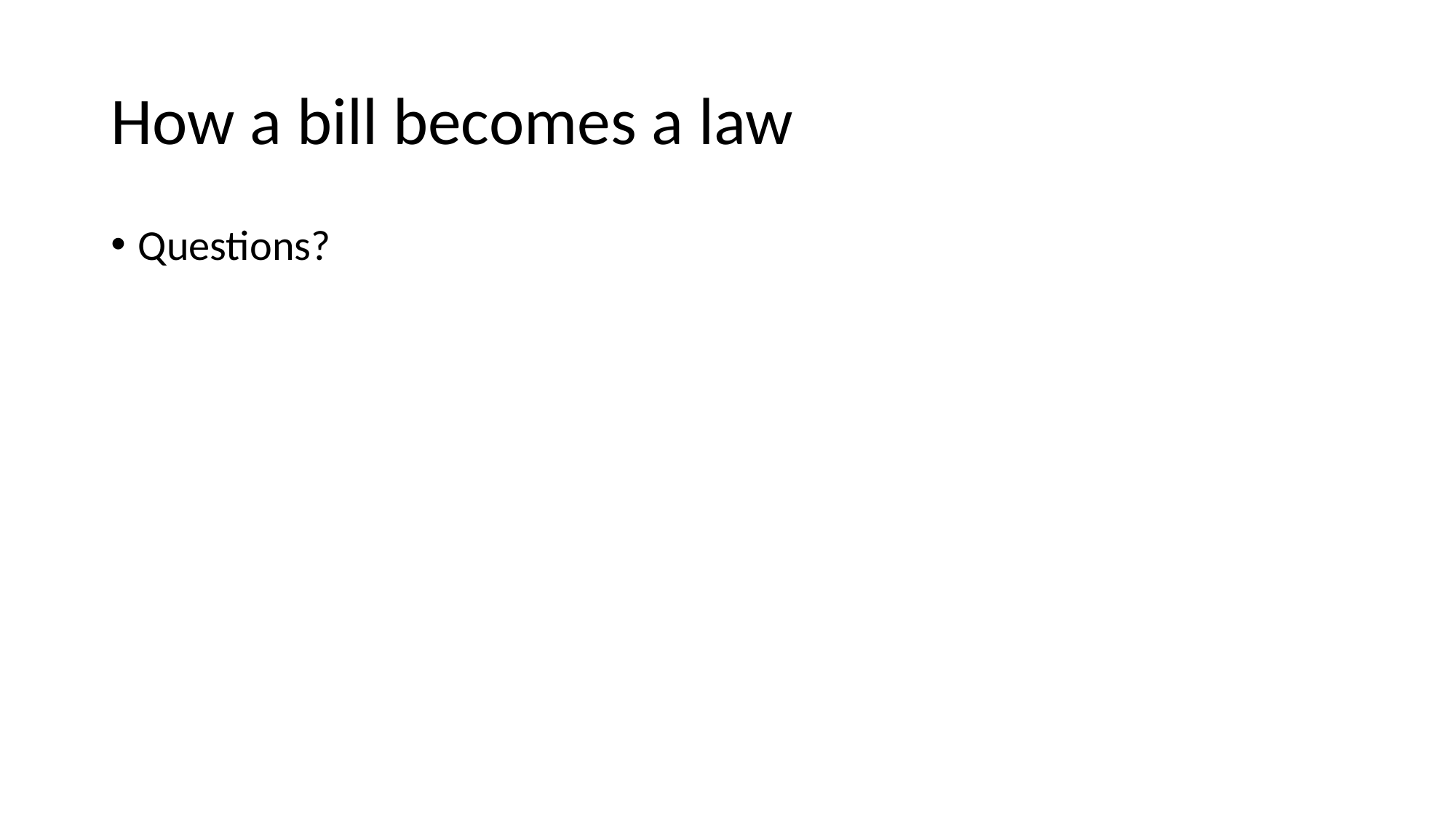

# How a bill becomes a law
Questions?